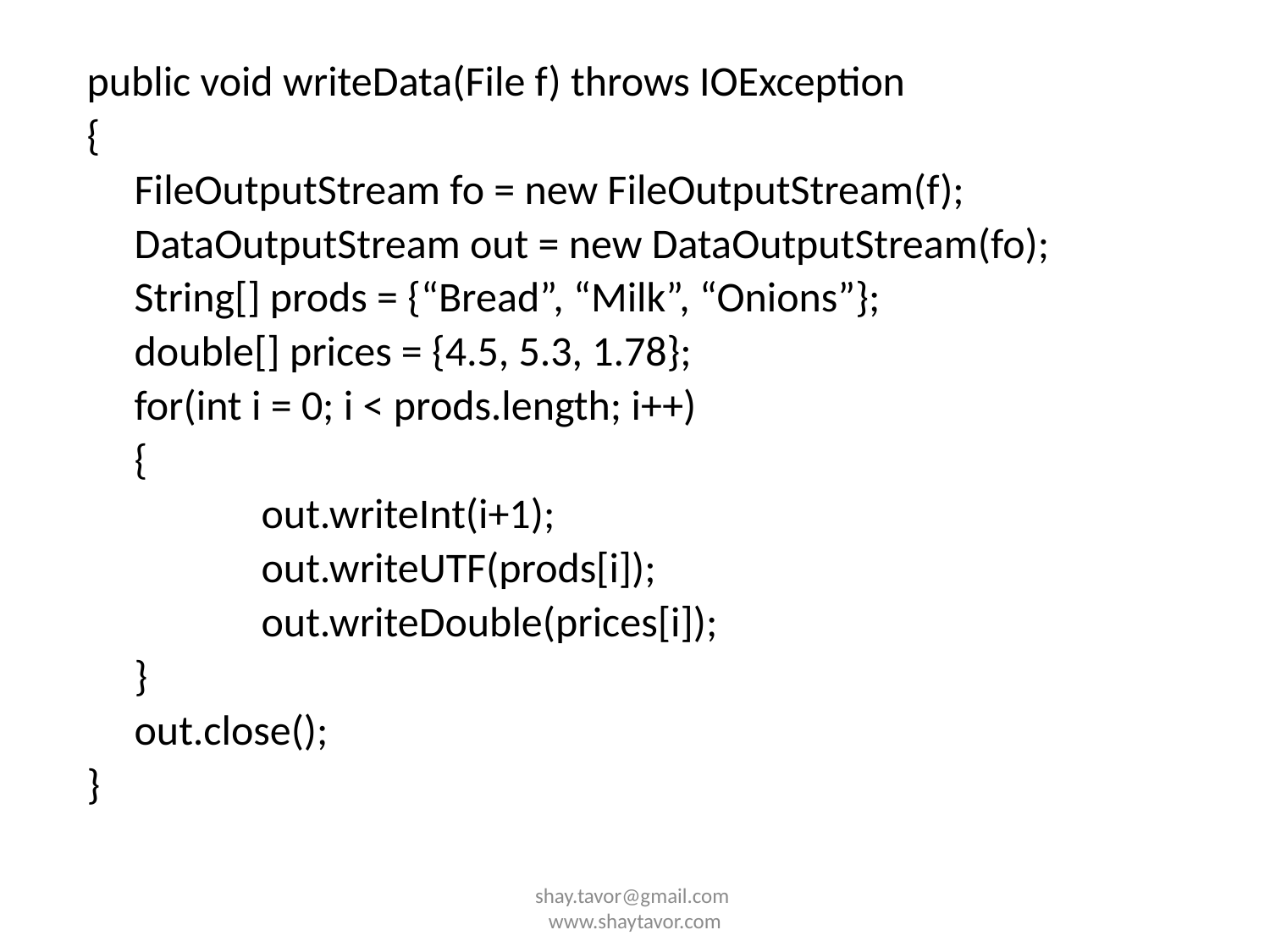

public void writeData(File f) throws IOException
{
	FileOutputStream fo = new FileOutputStream(f);
	DataOutputStream out = new DataOutputStream(fo);
	String[] prods = {“Bread”, “Milk”, “Onions”};
	double[] prices = {4.5, 5.3, 1.78};
	for(int i = 0; i < prods.length; i++)
	{
		out.writeInt(i+1);
		out.writeUTF(prods[i]);
		out.writeDouble(prices[i]);
	}
	out.close();
}
shay.tavor@gmail.com  www.shaytavor.com